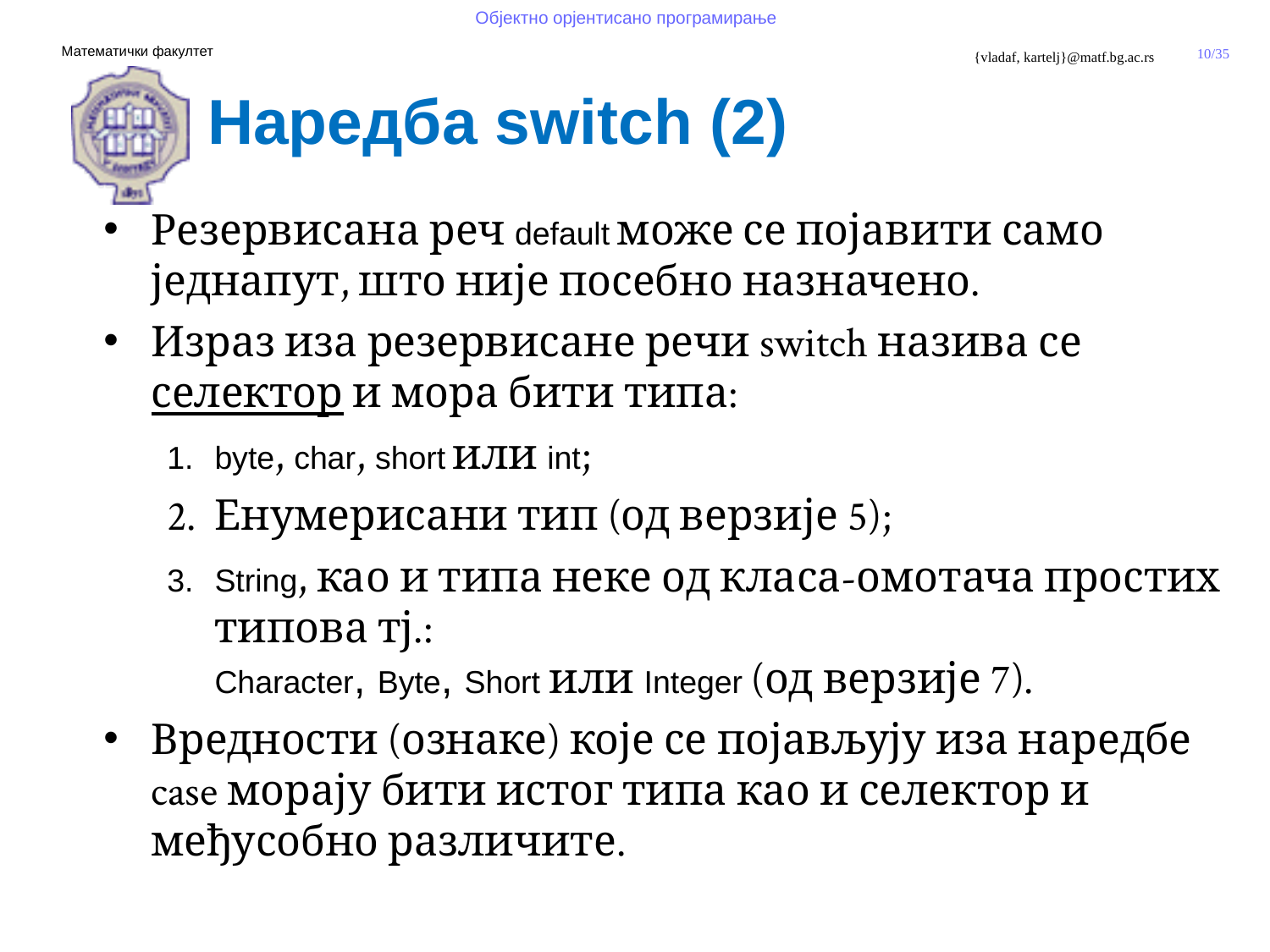

Наредба switch (2)

Резервисана реч default може се појавити само једнапут, што није посебно назначено.
Израз иза резервисане речи switch назива се селектор и мора бити типа:
byte, char, short или int;
Енумерисани тип (од верзије 5);
String, као и типа неке од класа-омотача простих типова тј.:
Character, Byte, Short или Integer (од верзије 7).
Вредности (ознаке) које се појављују иза наредбе case морају бити истог типа као и селектор и међусобно различите.